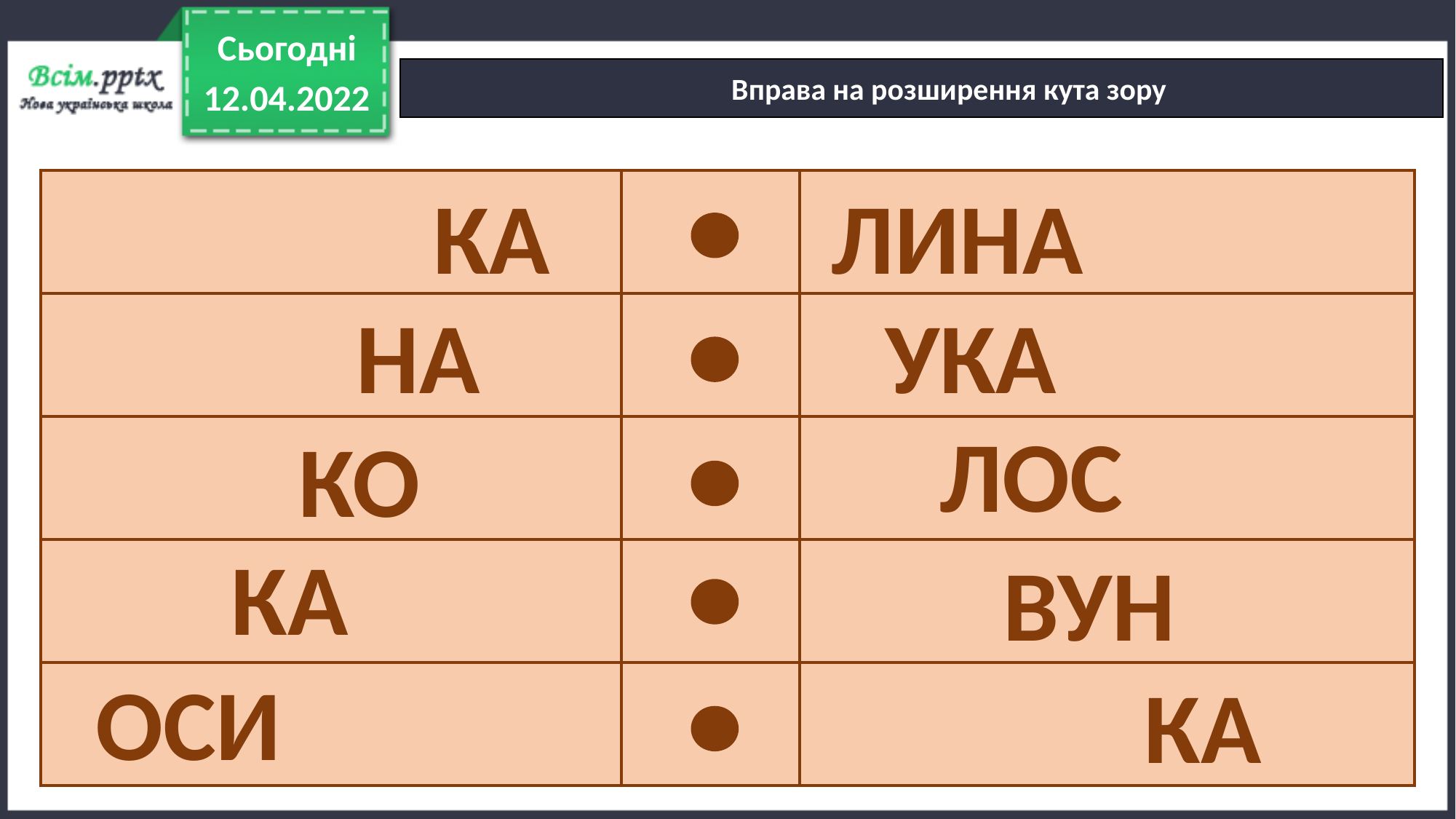

Сьогодні
Вправа на розширення кута зору
12.04.2022
КА
ЛИНА
|  |  |  |
| --- | --- | --- |
|  |  |  |
|  |  |  |
|  |  |  |
|  |  |  |

НА
УКА

ЛОС
КО

КА
ВУН

ОСИ
КА